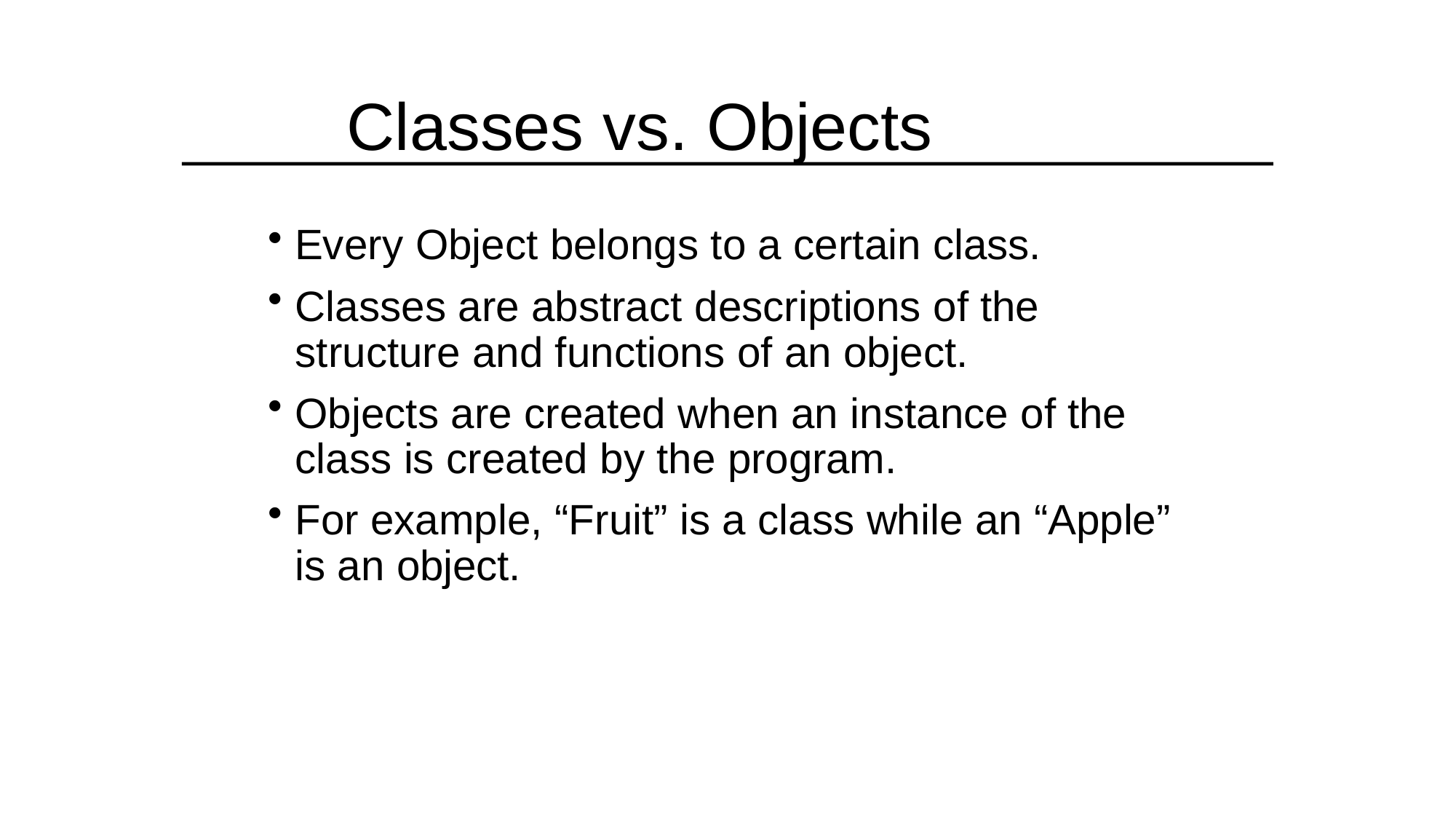

# Classes vs. Objects

Every Object belongs to a certain class.
Classes are abstract descriptions of the structure and functions of an object.
Objects are created when an instance of the class is created by the program.
For example, “Fruit” is a class while an “Apple” is an object.